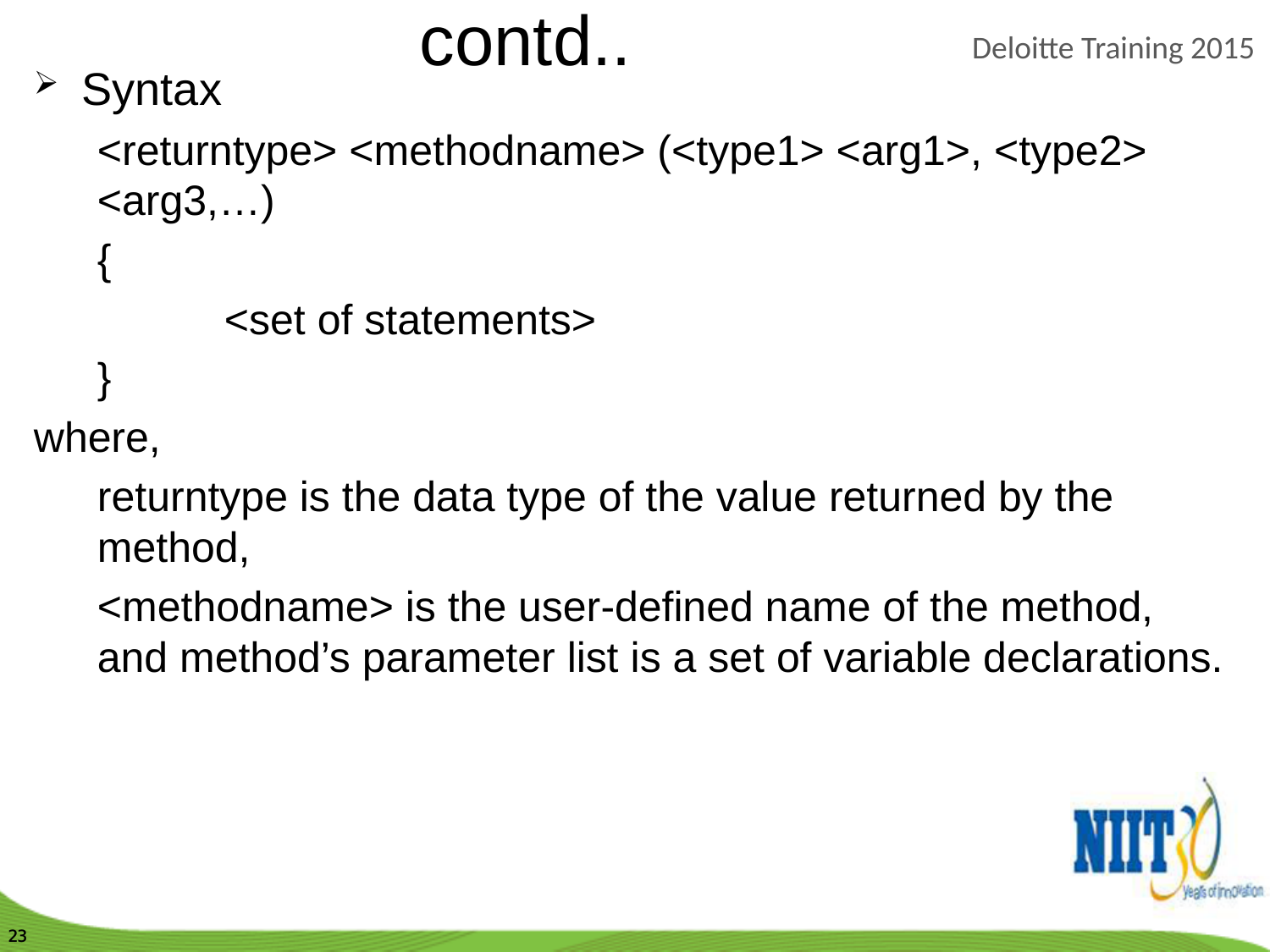

contd..
Syntax
<returntype> <methodname> (<type1> <arg1>, <type2> <arg3,…)
{
	<set of statements>
}
where,
returntype is the data type of the value returned by the method,
<methodname> is the user-defined name of the method, and method’s parameter list is a set of variable declarations.